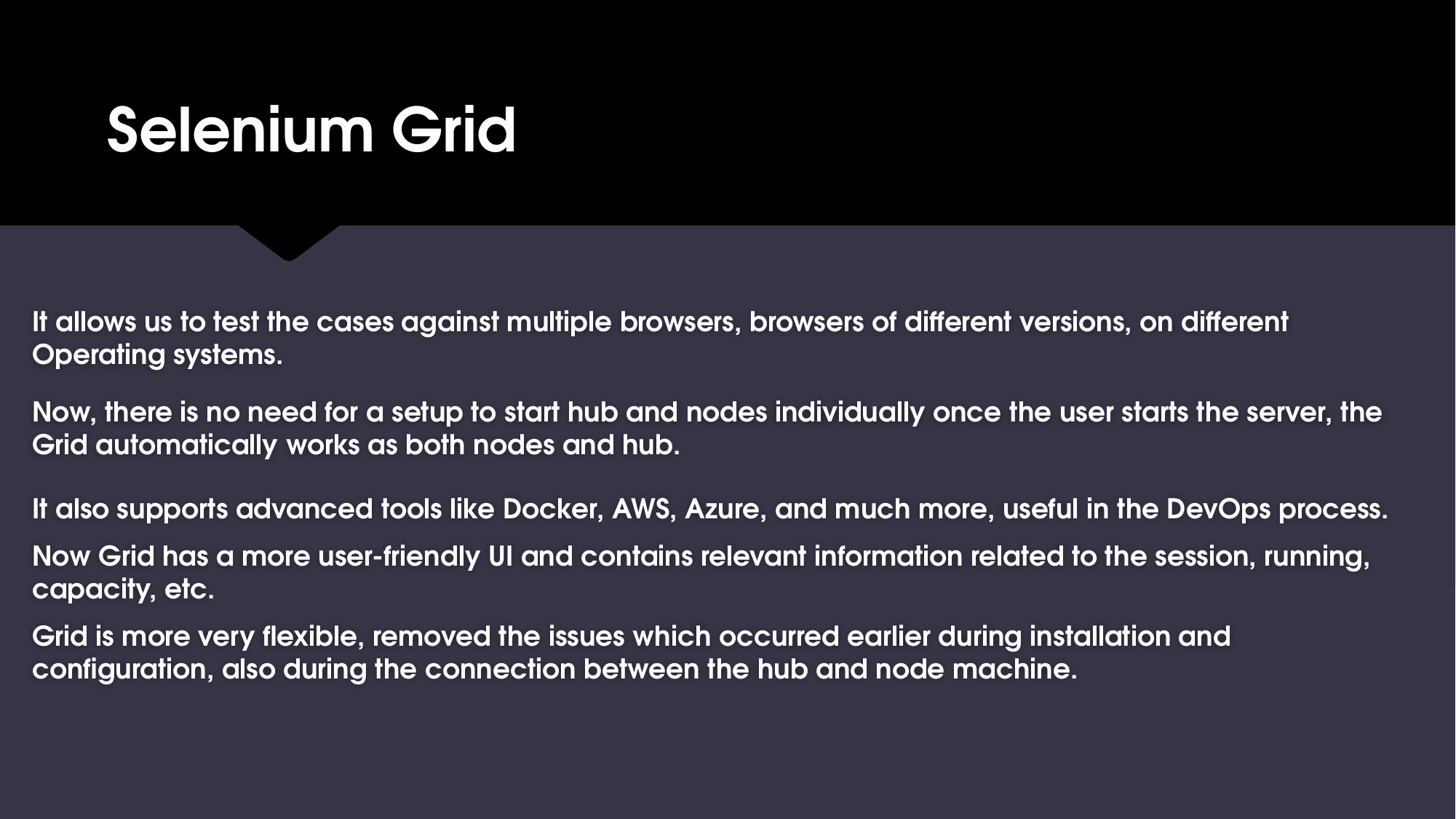

# Selenium Grid
It allows us to test the cases against multiple browsers, browsers of different versions, on different Operating systems.
Now, there is no need for a setup to start hub and nodes individually once the user starts the server, the Grid automatically works as both nodes and hub.
It also supports advanced tools like Docker, AWS, Azure, and much more, useful in the DevOps process.
Now Grid has a more user-friendly UI and contains relevant information related to the session, running, capacity, etc.
Grid is more very flexible, removed the issues which occurred earlier during installation and configuration, also during the connection between the hub and node machine.